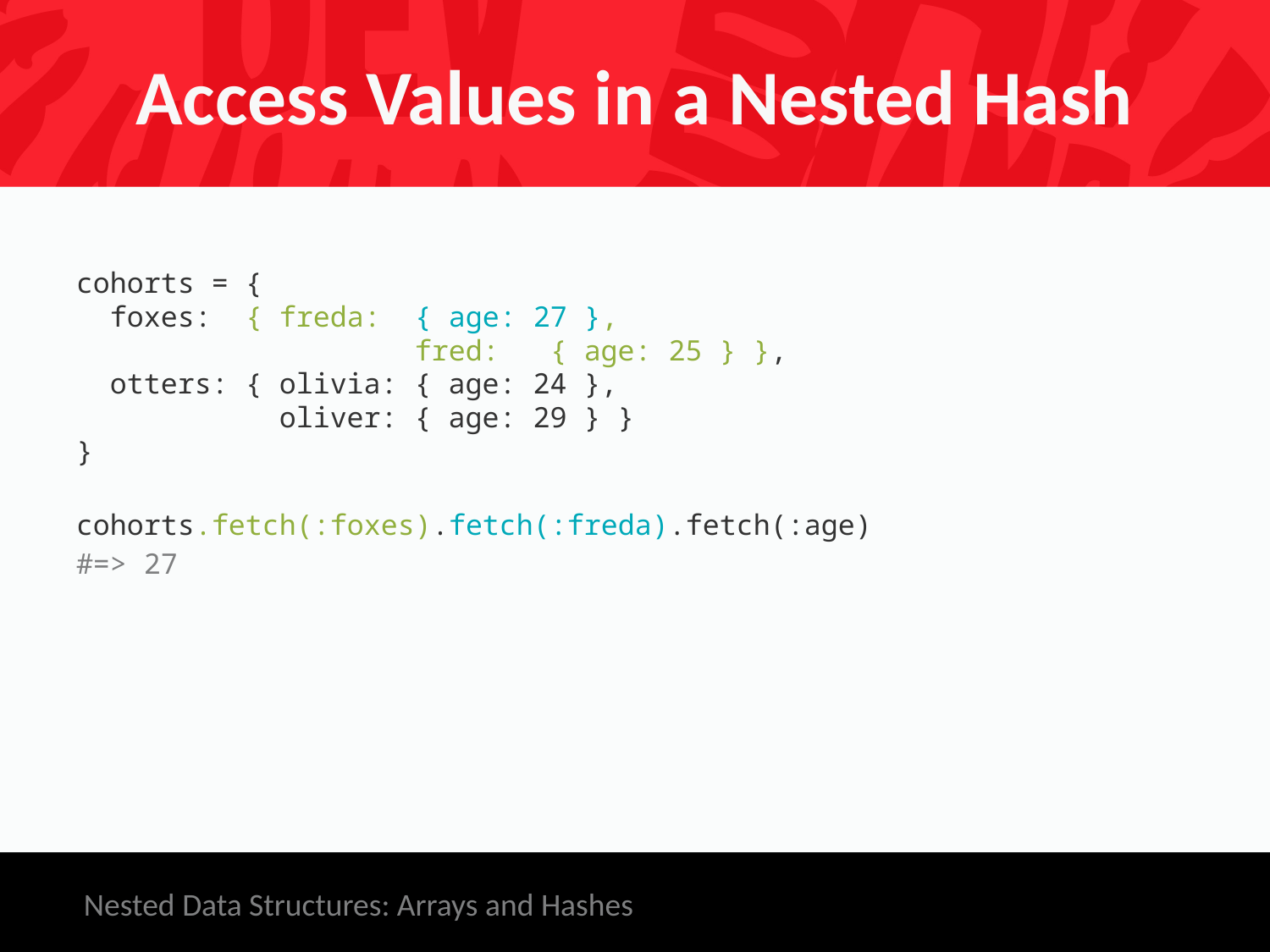

# Access Values in a Nested Hash
cohorts = {
  foxes:  { freda:  { age: 27 },
		     fred:   { age: 25 } },
  otters: { olivia: { age: 24 },
            oliver: { age: 29 } }
}
cohorts.fetch(:foxes).fetch(:freda).fetch(:age)
#=> 27
Nested Data Structures: Arrays and Hashes